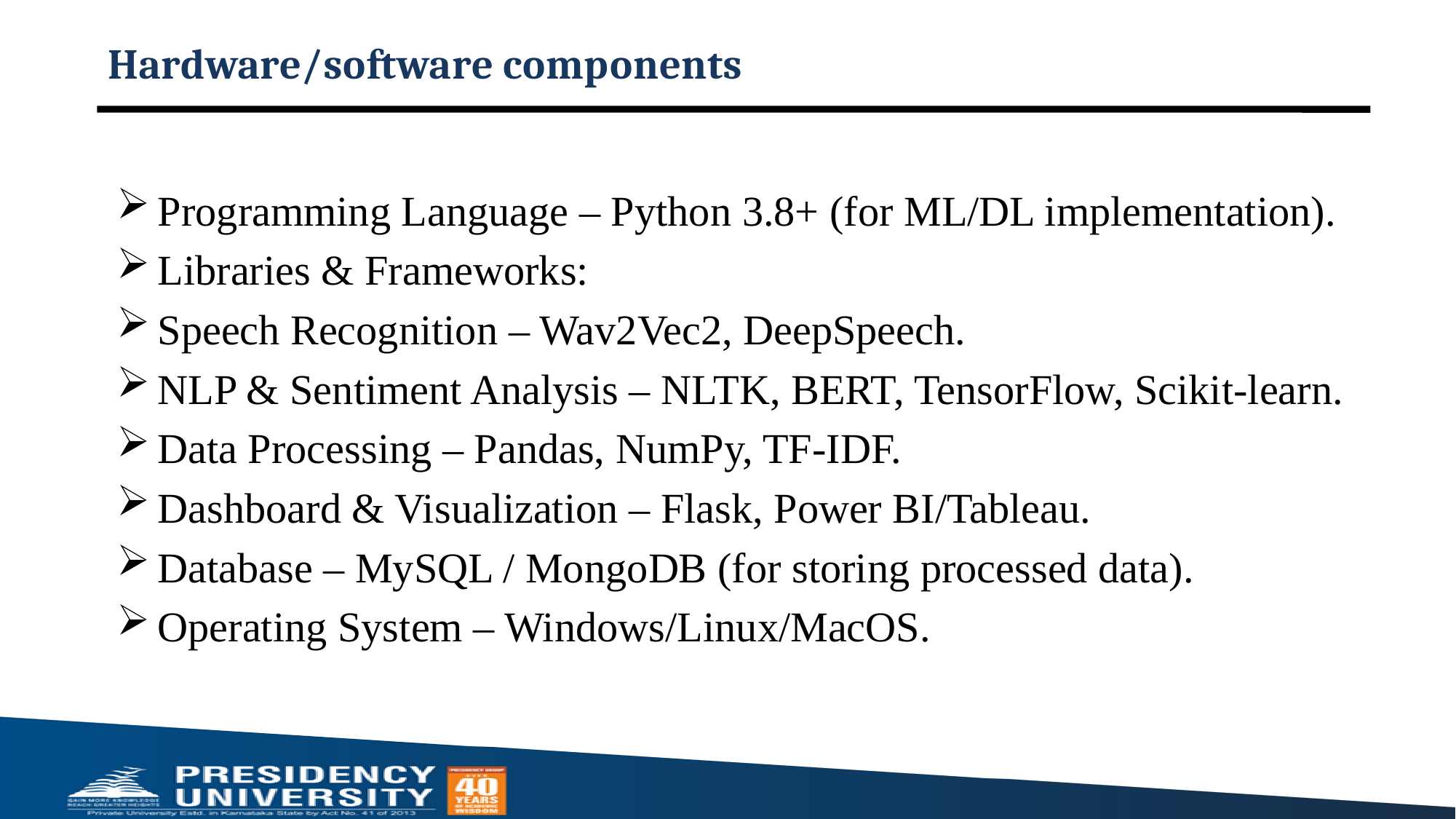

# Hardware/software components
Programming Language – Python 3.8+ (for ML/DL implementation).
Libraries & Frameworks:
Speech Recognition – Wav2Vec2, DeepSpeech.
NLP & Sentiment Analysis – NLTK, BERT, TensorFlow, Scikit-learn.
Data Processing – Pandas, NumPy, TF-IDF.
Dashboard & Visualization – Flask, Power BI/Tableau.
Database – MySQL / MongoDB (for storing processed data).
Operating System – Windows/Linux/MacOS.